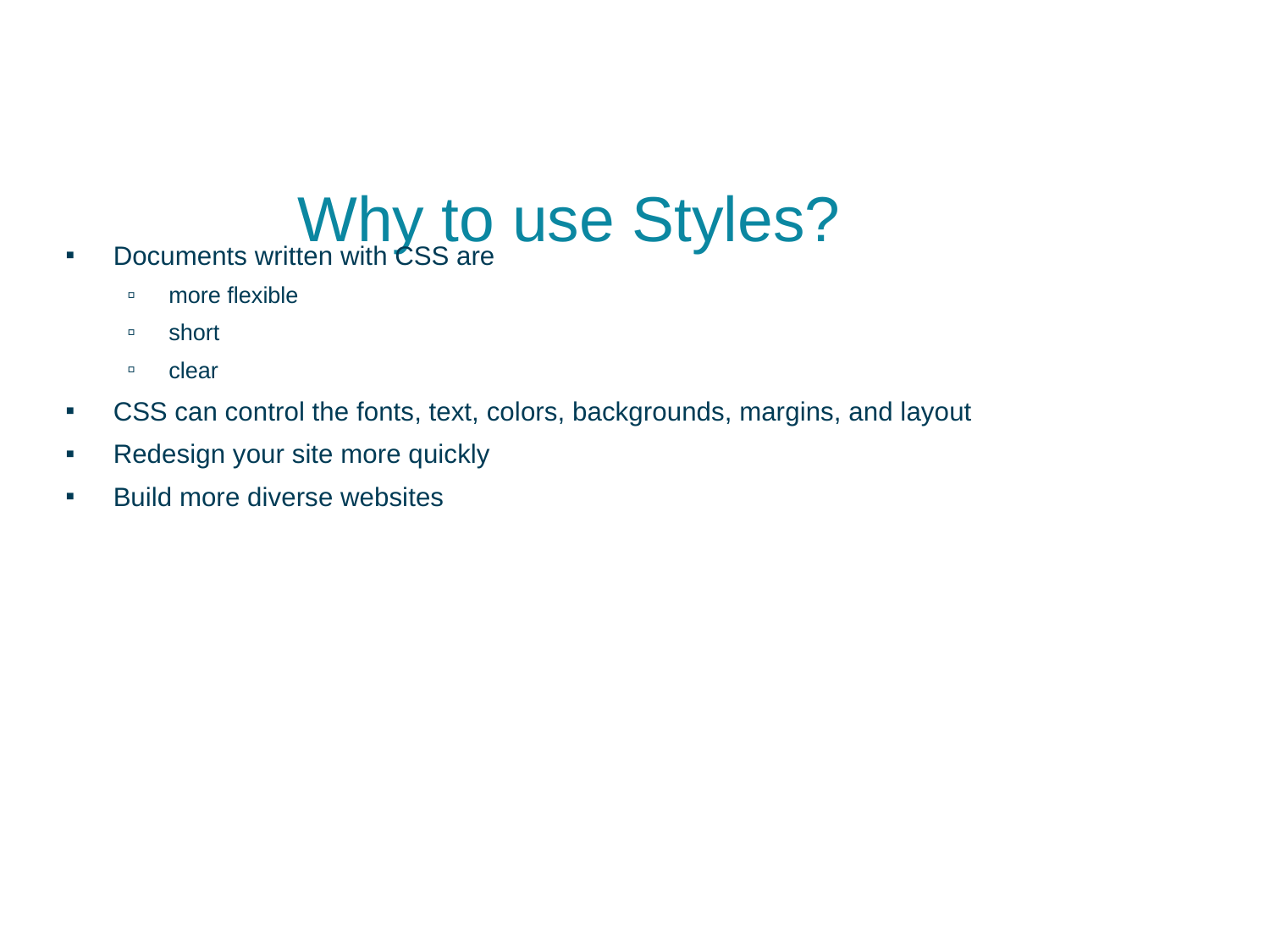

# Why to use Styles?
Documents written with CSS are
more flexible
short
clear
CSS can control the fonts, text, colors, backgrounds, margins, and layout
Redesign your site more quickly
Build more diverse websites